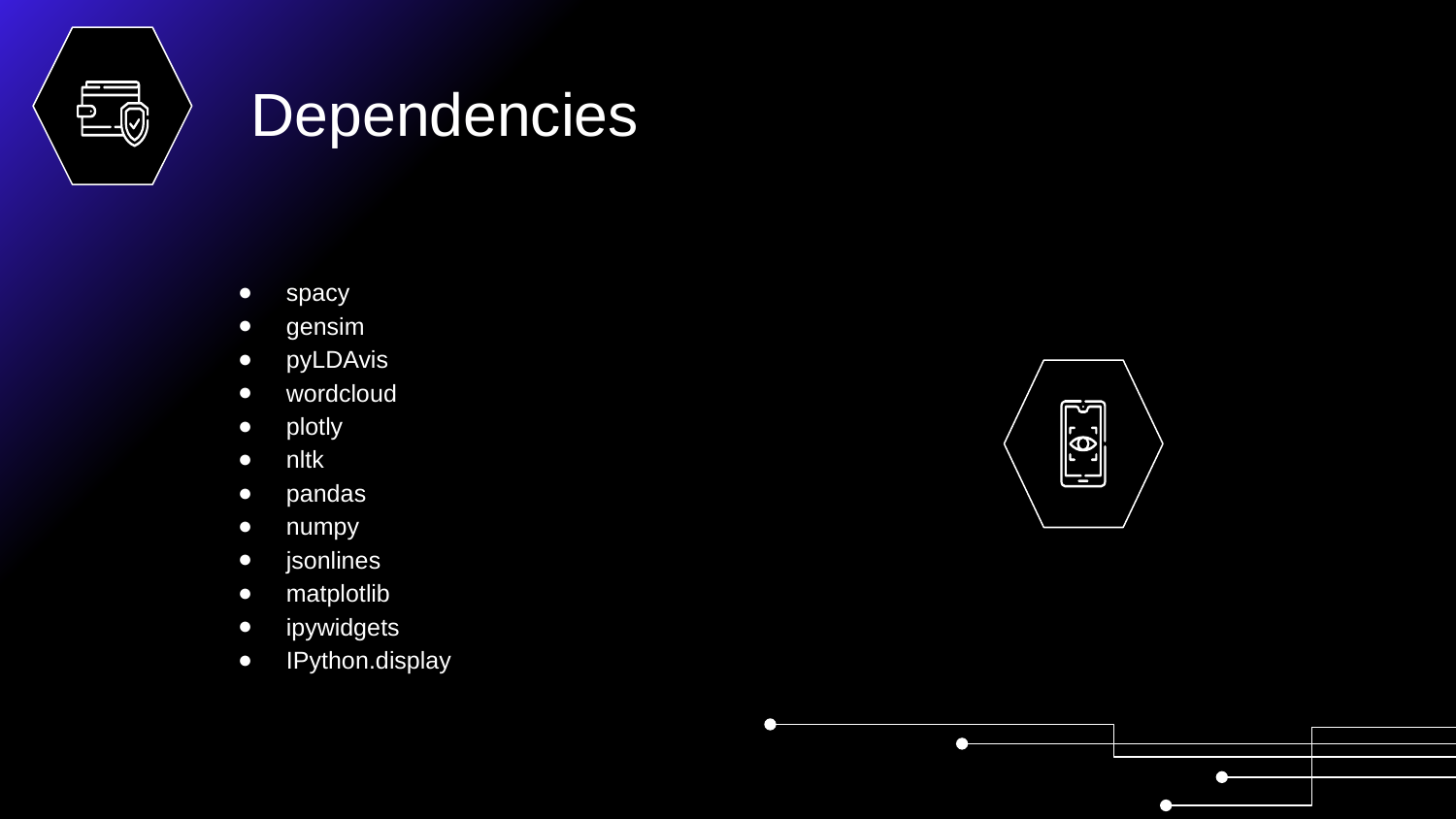

Dependencies

spacy
gensim
pyLDAvis
wordcloud
plotly
nltk
pandas
numpy
jsonlines
matplotlib
ipywidgets
IPython.display